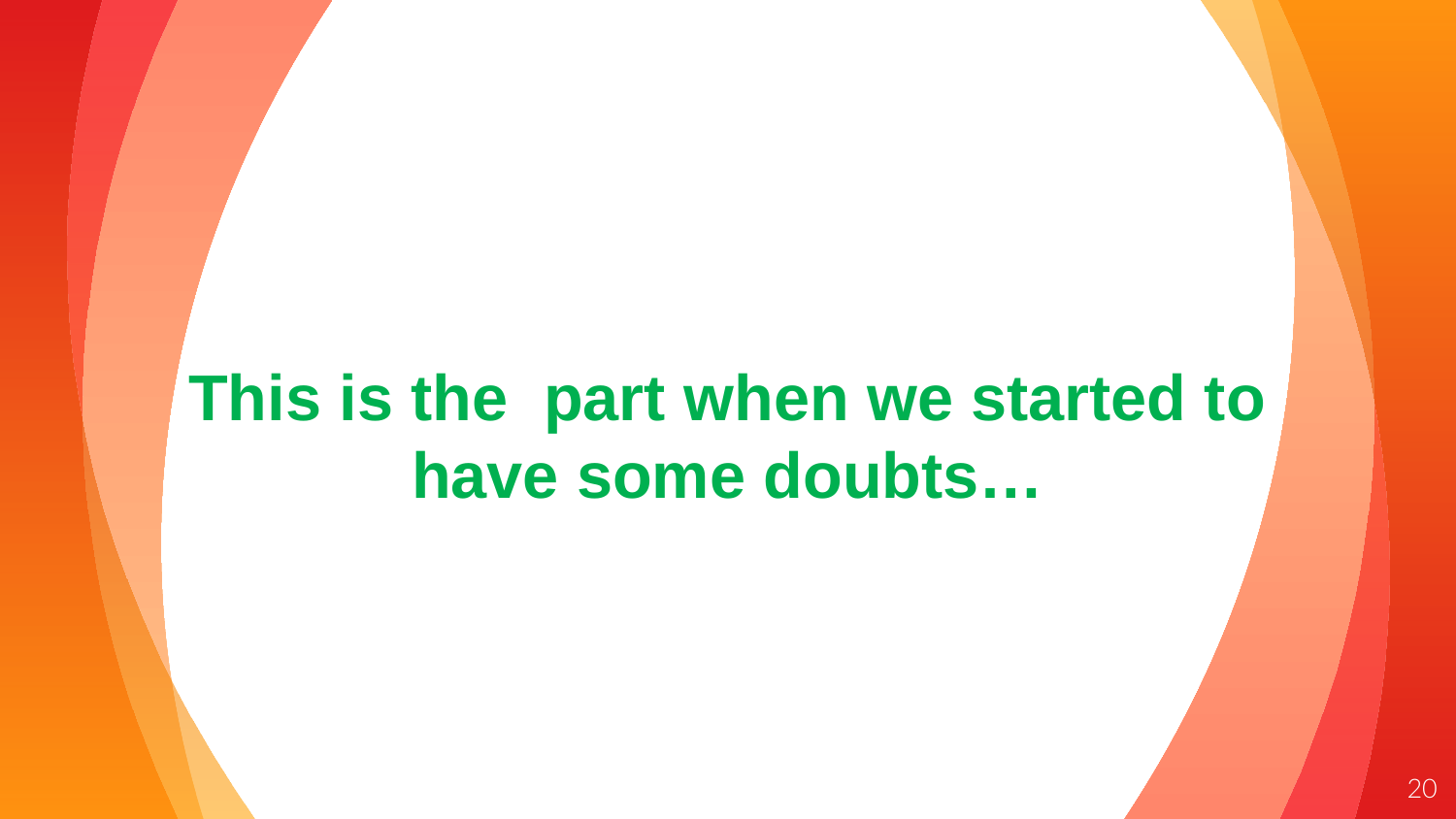

This is the  part when we started to have some doubts…
20